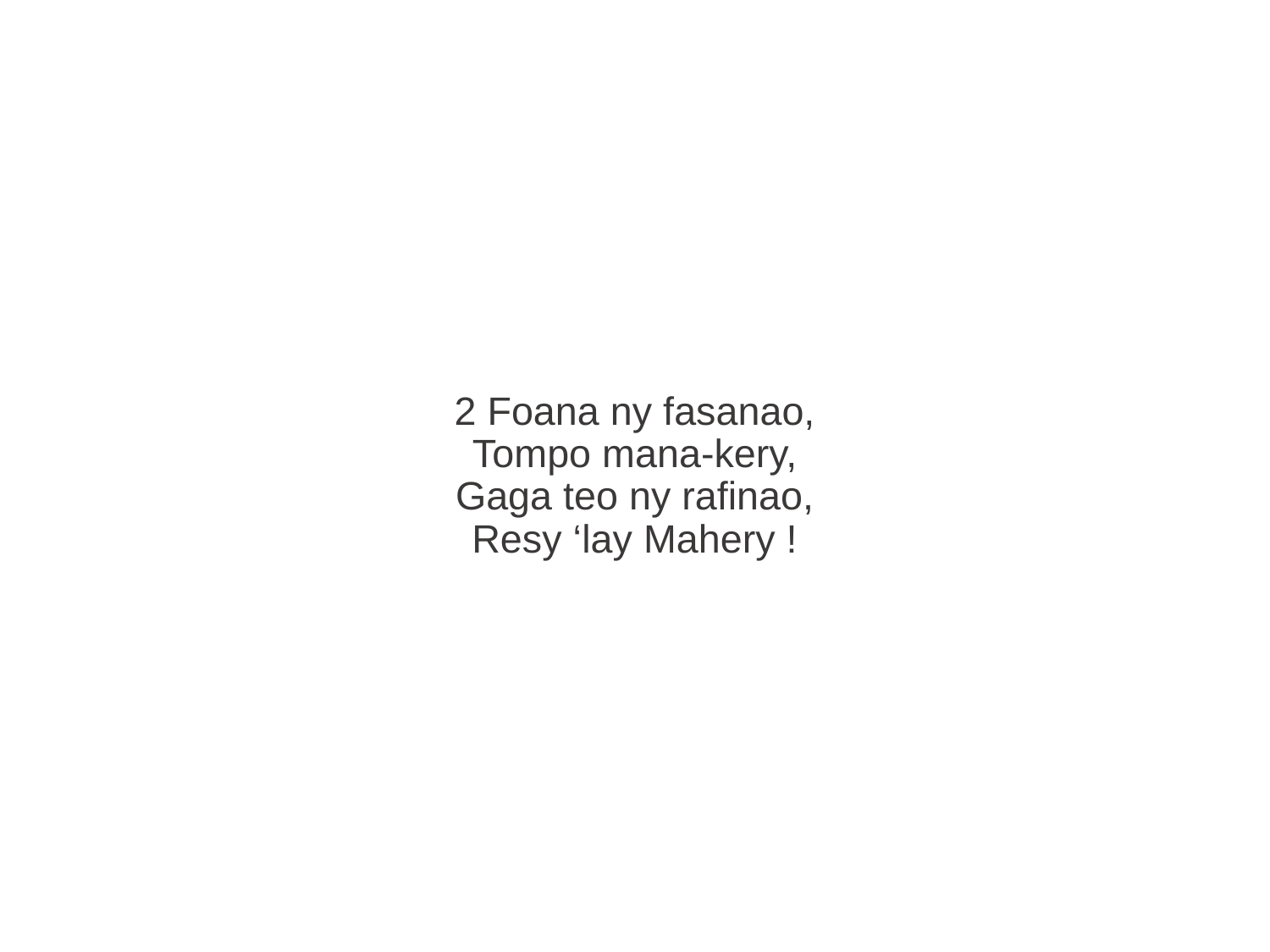

2 Foana ny fasanao,
Tompo mana-kery,
Gaga teo ny rafinao,
Resy ‘lay Mahery !